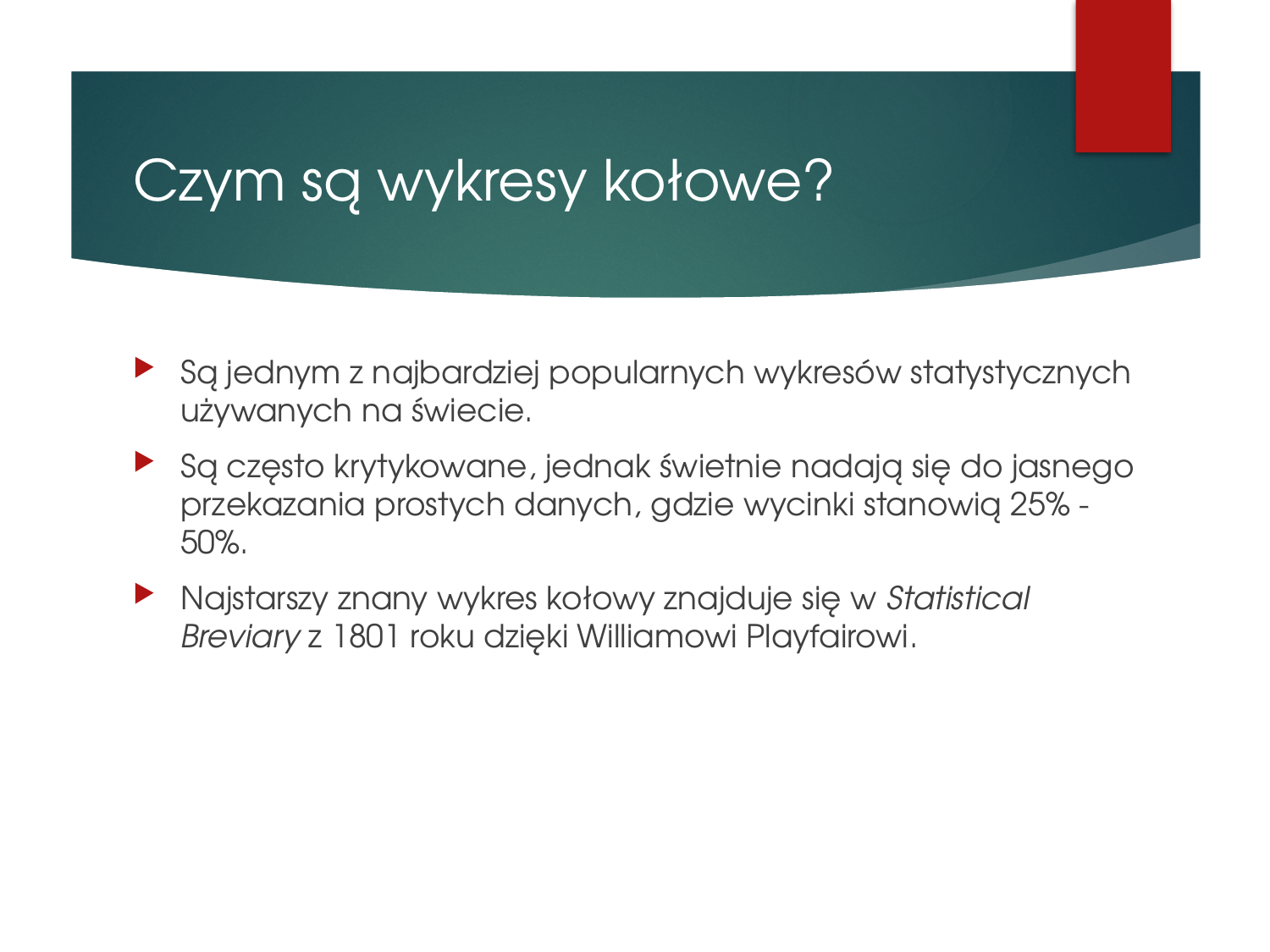

# Czym są wykresy kołowe?
Są jednym z najbardziej popularnych wykresów statystycznych używanych na świecie.
Są często krytykowane, jednak świetnie nadają się do jasnego przekazania prostych danych, gdzie wycinki stanowią 25% - 50%.
Najstarszy znany wykres kołowy znajduje się w Statistical Breviary z 1801 roku dzięki Williamowi Playfairowi.